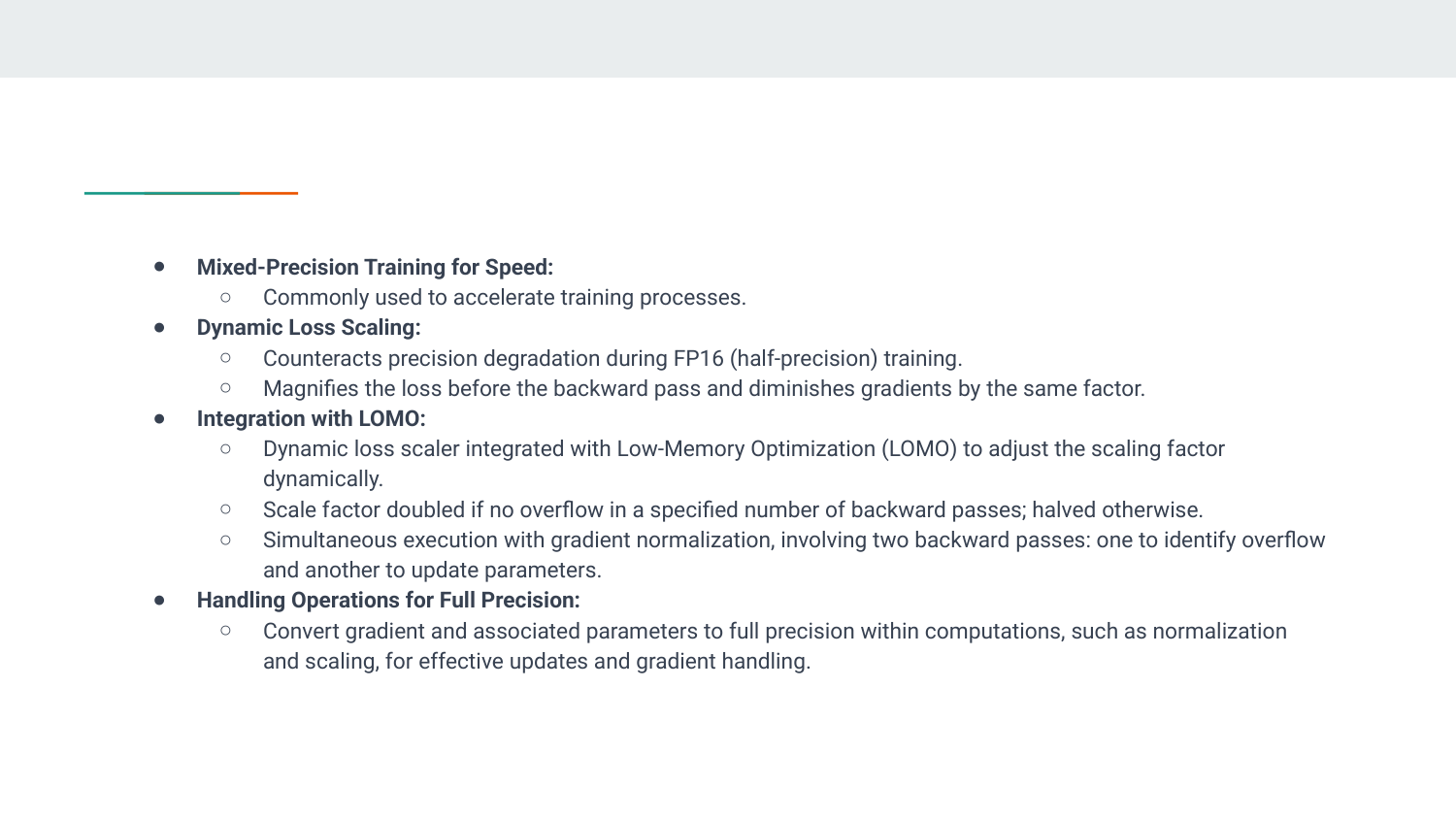

Mixed-Precision Training for Speed:
Commonly used to accelerate training processes.
Dynamic Loss Scaling:
Counteracts precision degradation during FP16 (half-precision) training.
Magnifies the loss before the backward pass and diminishes gradients by the same factor.
Integration with LOMO:
Dynamic loss scaler integrated with Low-Memory Optimization (LOMO) to adjust the scaling factor dynamically.
Scale factor doubled if no overflow in a specified number of backward passes; halved otherwise.
Simultaneous execution with gradient normalization, involving two backward passes: one to identify overflow and another to update parameters.
Handling Operations for Full Precision:
Convert gradient and associated parameters to full precision within computations, such as normalization and scaling, for effective updates and gradient handling.